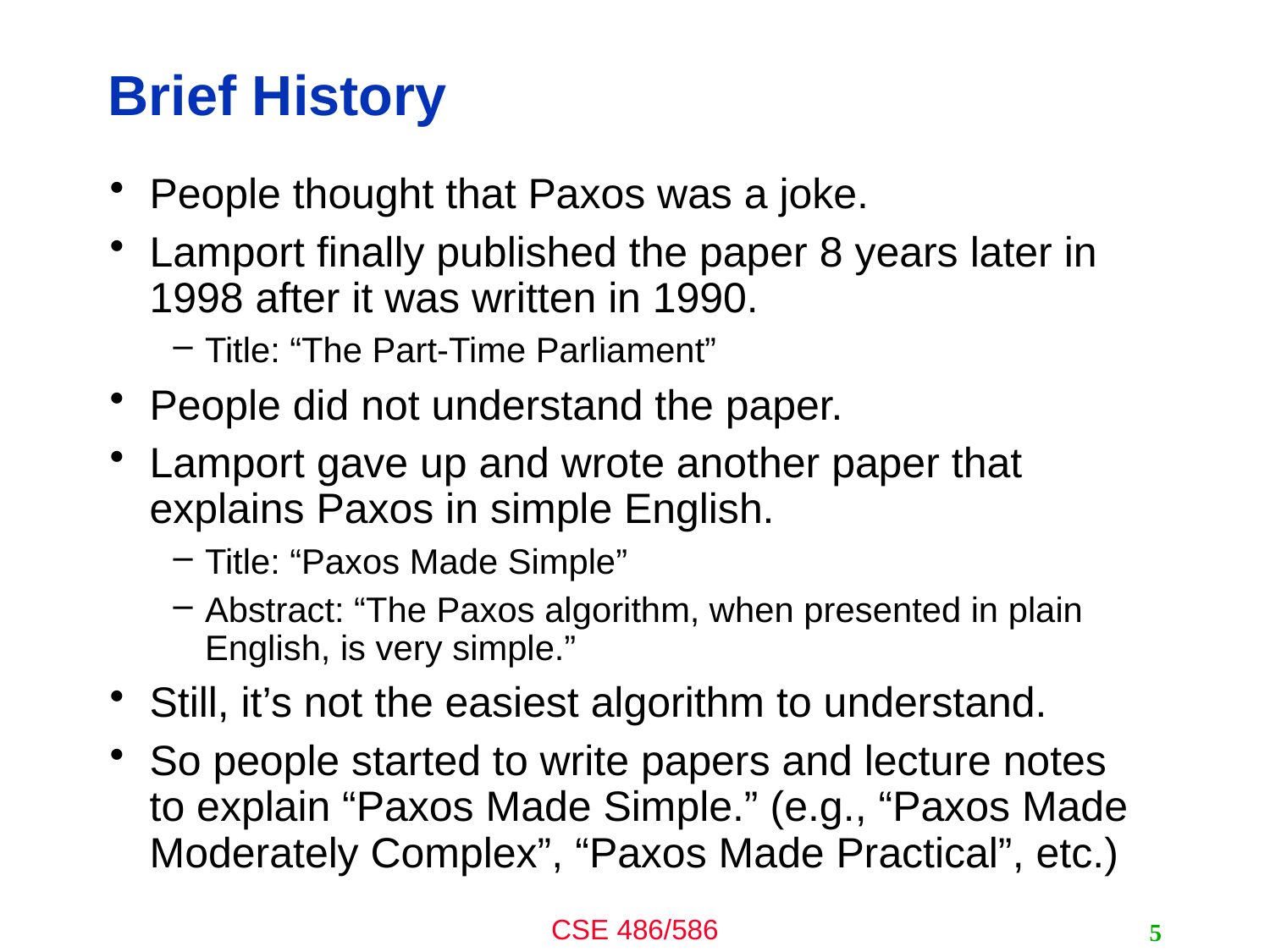

# Brief History
People thought that Paxos was a joke.
Lamport finally published the paper 8 years later in 1998 after it was written in 1990.
Title: “The Part-Time Parliament”
People did not understand the paper.
Lamport gave up and wrote another paper that explains Paxos in simple English.
Title: “Paxos Made Simple”
Abstract: “The Paxos algorithm, when presented in plain English, is very simple.”
Still, it’s not the easiest algorithm to understand.
So people started to write papers and lecture notes to explain “Paxos Made Simple.” (e.g., “Paxos Made Moderately Complex”, “Paxos Made Practical”, etc.)
5